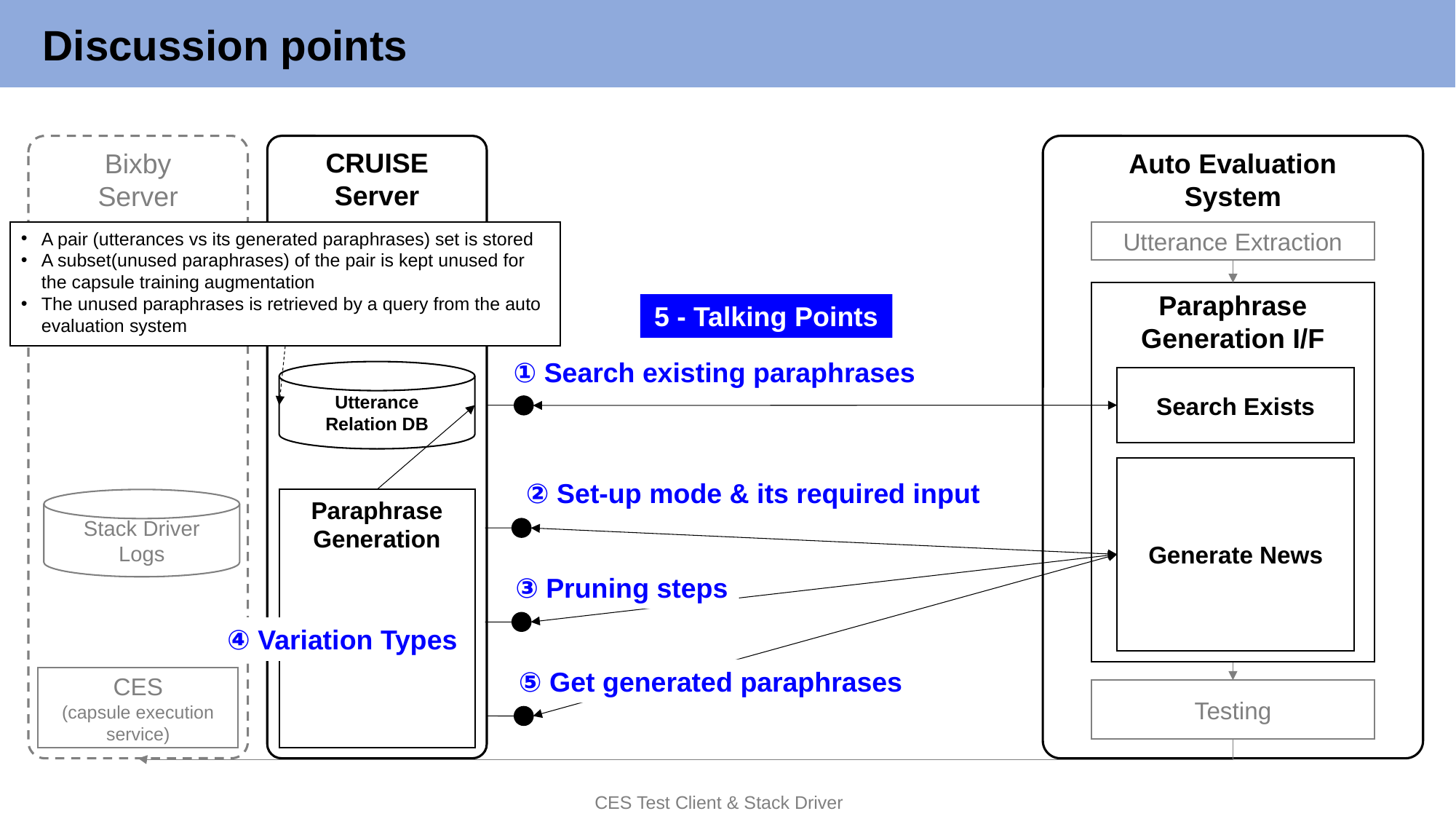

Discussion points
Bixby
Server
CRUISE
Server
Auto Evaluation
System
A pair (utterances vs its generated paraphrases) set is stored
A subset(unused paraphrases) of the pair is kept unused for the capsule training augmentation
The unused paraphrases is retrieved by a query from the auto evaluation system
Utterance Extraction
Paraphrase
Generation I/F
5 - Talking Points
① Search existing paraphrases
Utterance
Relation DB
Search Exists

Generate News
② Set-up mode & its required input
Stack Driver
Logs
Paraphrase
Generation

③ Pruning steps

④ Variation Types
⑤ Get generated paraphrases
CES
(capsule execution service)
Testing

CES Test Client & Stack Driver